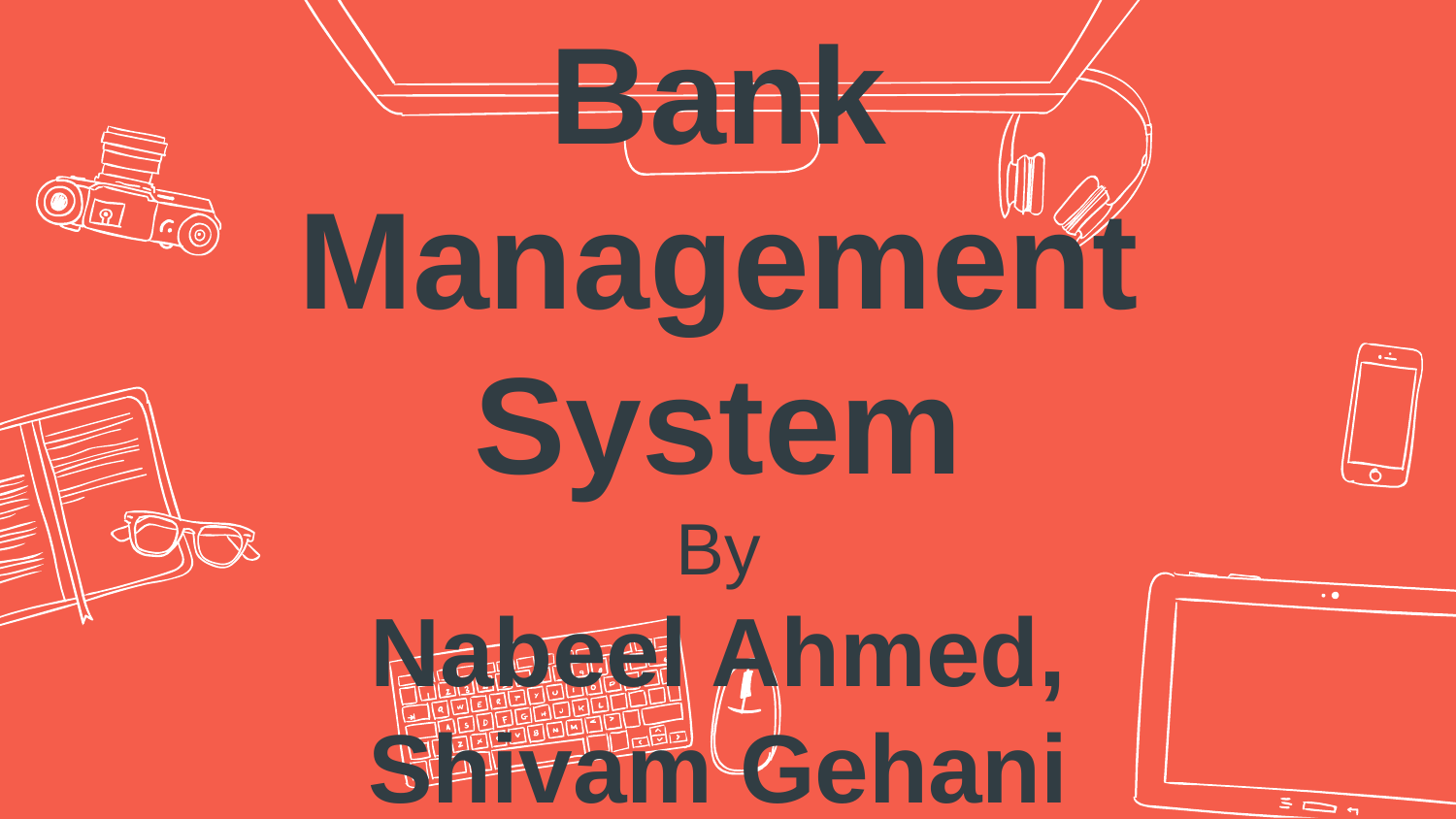

# Bank Management System By Nabeel Ahmed, Shivam Gehani